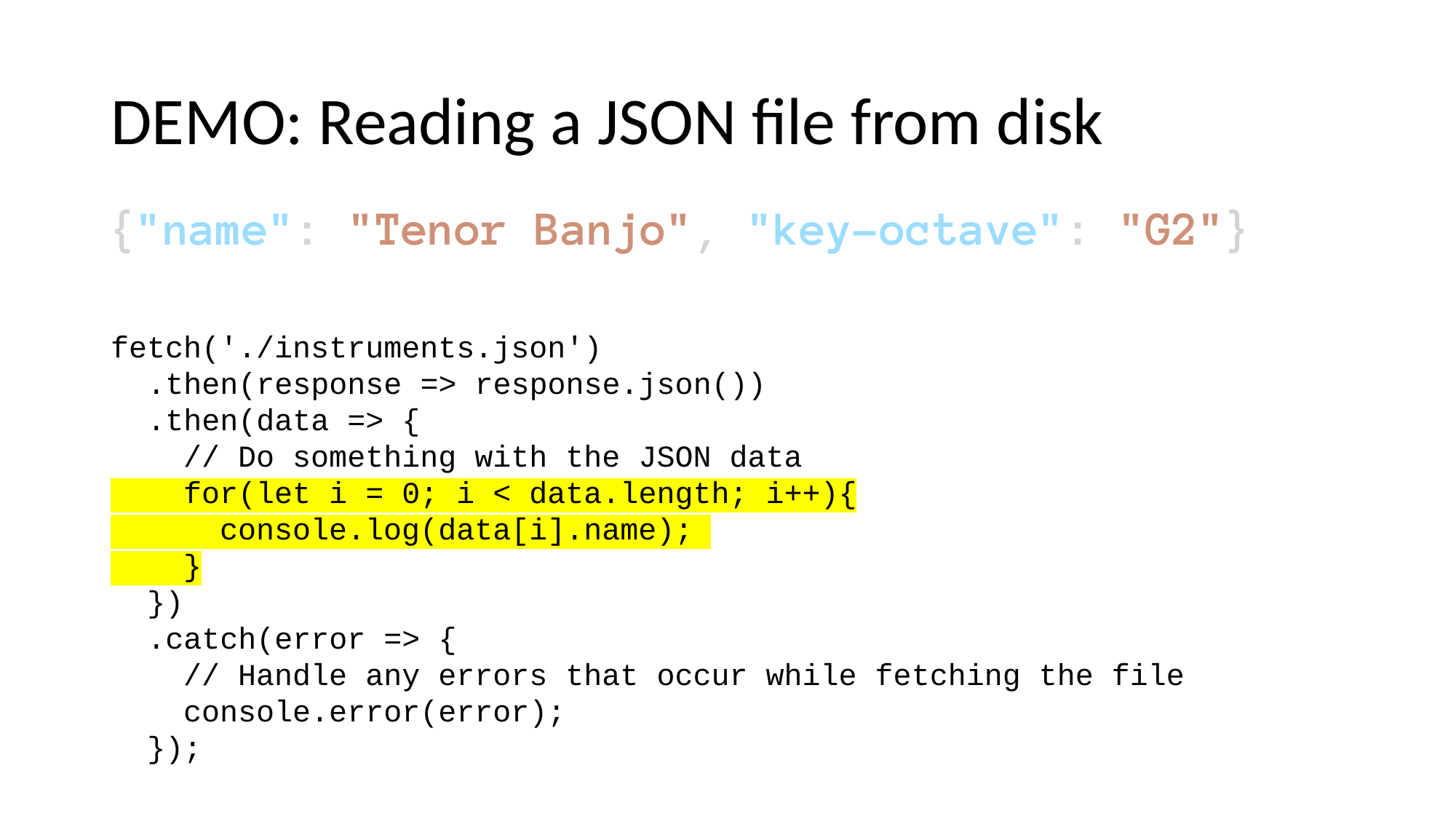

# DEMO: Reading a JSON file from disk
{"name": "Tenor Banjo", "key-octave": "G2"}

fetch('./instruments.json')
  .then(response => response.json())
  .then(data => {
    // Do something with the JSON data
    for(let i = 0; i < data.length; i++){
      console.log(data[i].name);
    }
  })
  .catch(error => {
    // Handle any errors that occur while fetching the file
    console.error(error);
  });